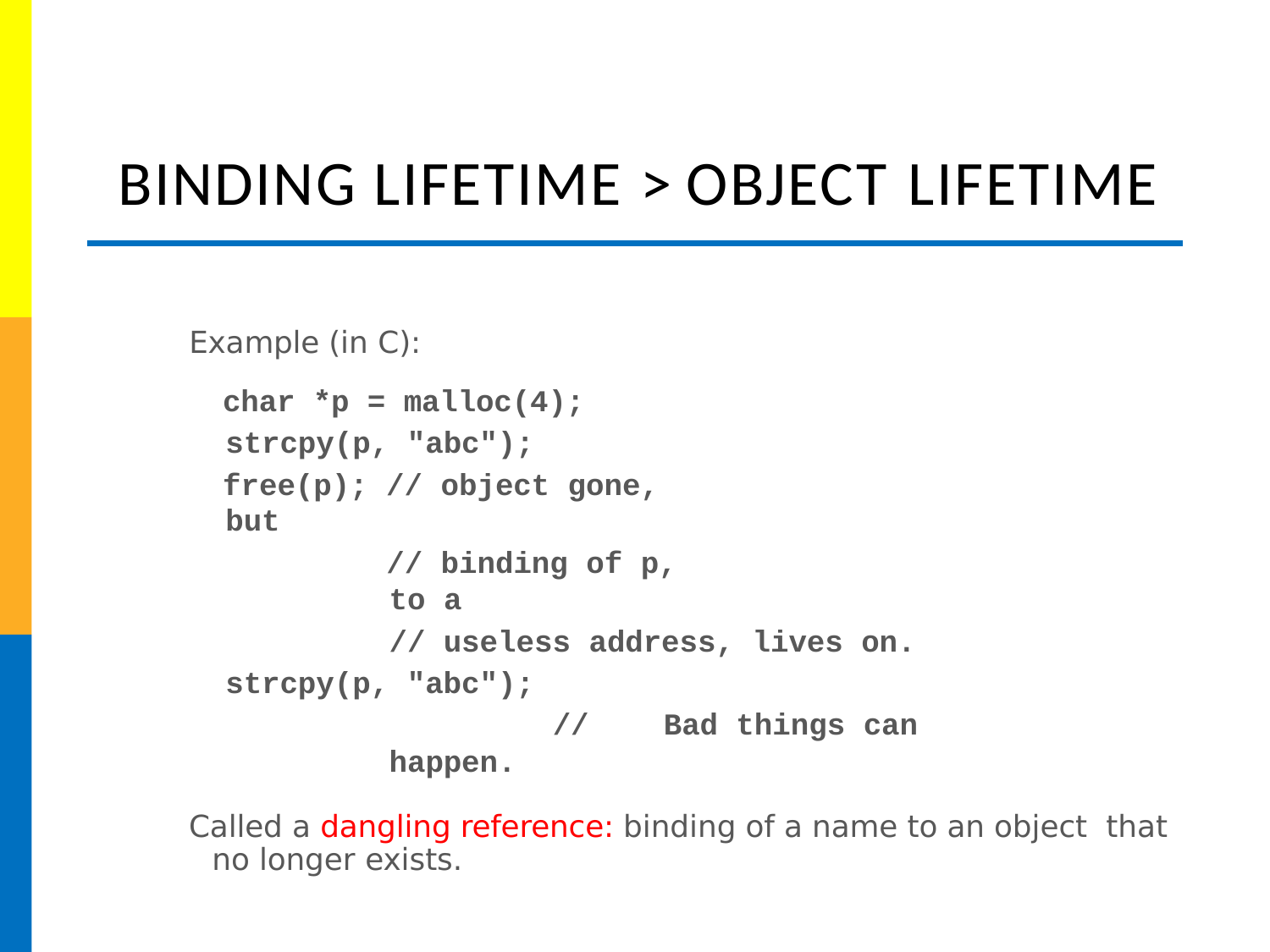

# BINDING LIFETIME > OBJECT LIFETIME
Example (in C):
char *p = malloc(4);  strcpy(p, "abc");
free(p); // object gone, but
// binding of p, to a
// useless address, lives on.  strcpy(p, "abc");
//	Bad things can happen.

Called a dangling reference: binding of a name to an object  that no longer exists.